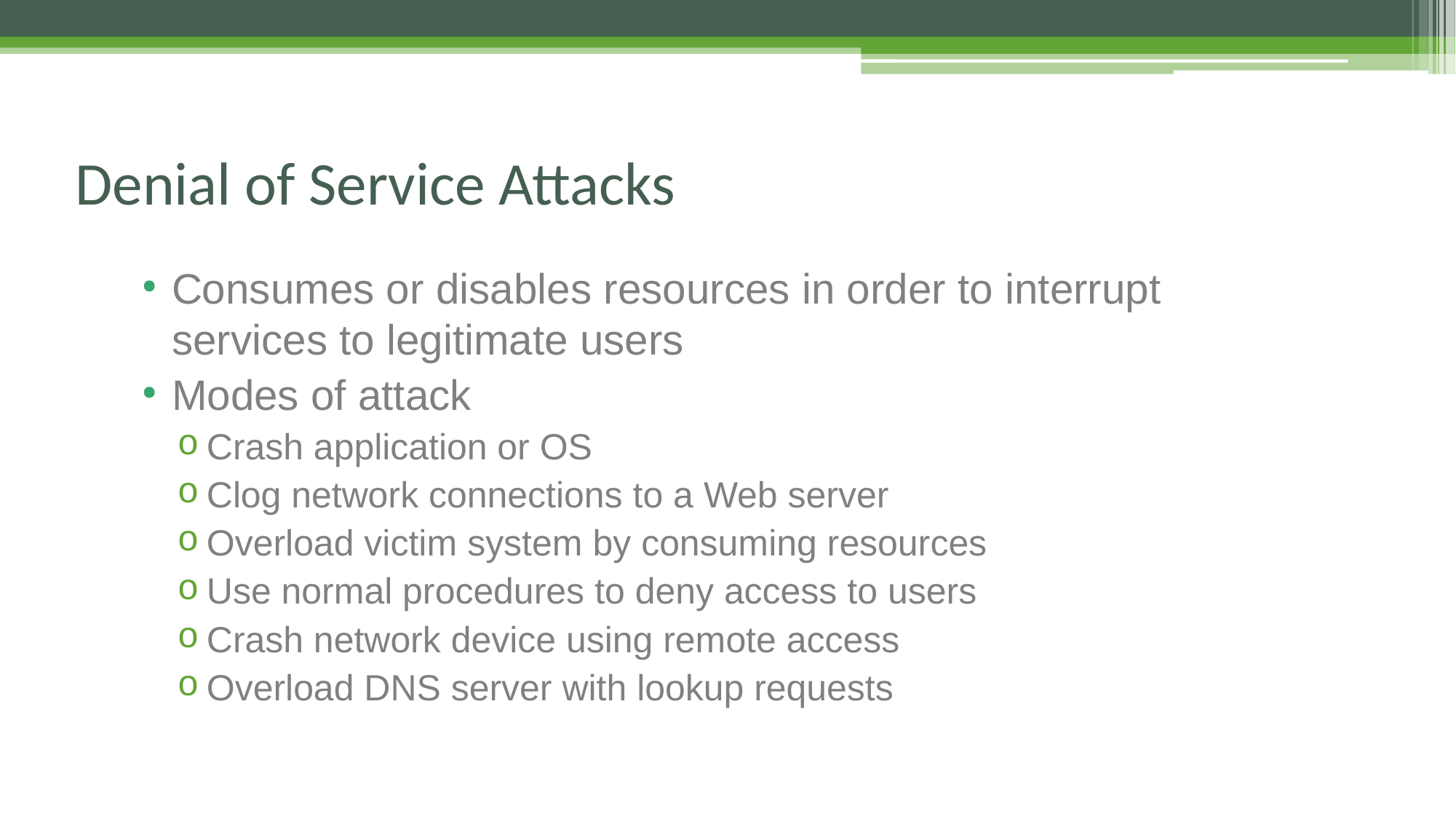

# Denial of Service Attacks
Consumes or disables resources in order to interrupt services to legitimate users
Modes of attack
Crash application or OS
Clog network connections to a Web server
Overload victim system by consuming resources
Use normal procedures to deny access to users
Crash network device using remote access
Overload DNS server with lookup requests